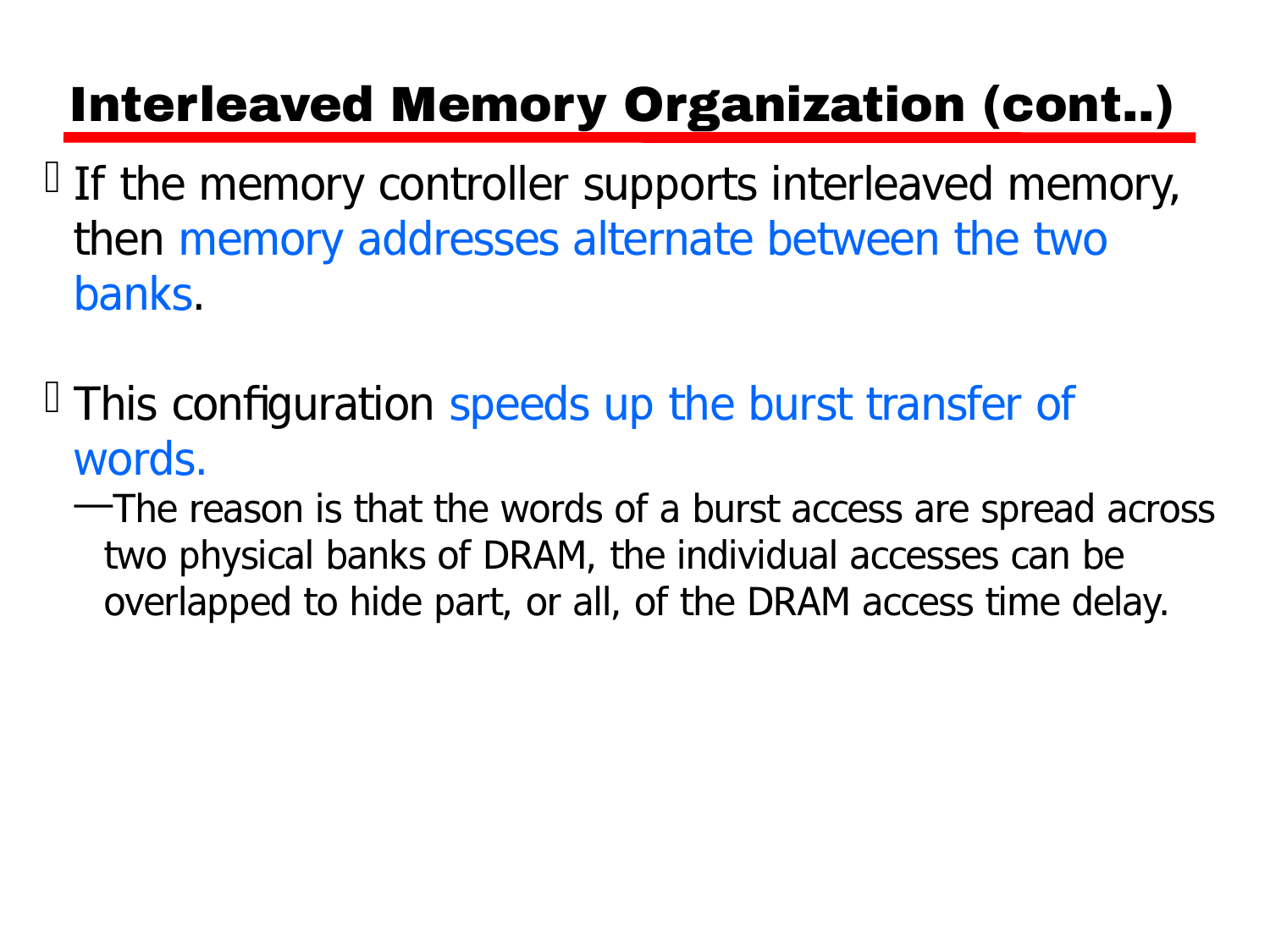

Interleaved Memory Organization (cont..)
If the memory controller supports interleaved memory, then memory addresses alternate between the two banks.

This configuration speeds up the burst transfer of words.
The reason is that the words of a burst access are spread across two physical banks of DRAM, the individual accesses can be overlapped to hide part, or all, of the DRAM access time delay.